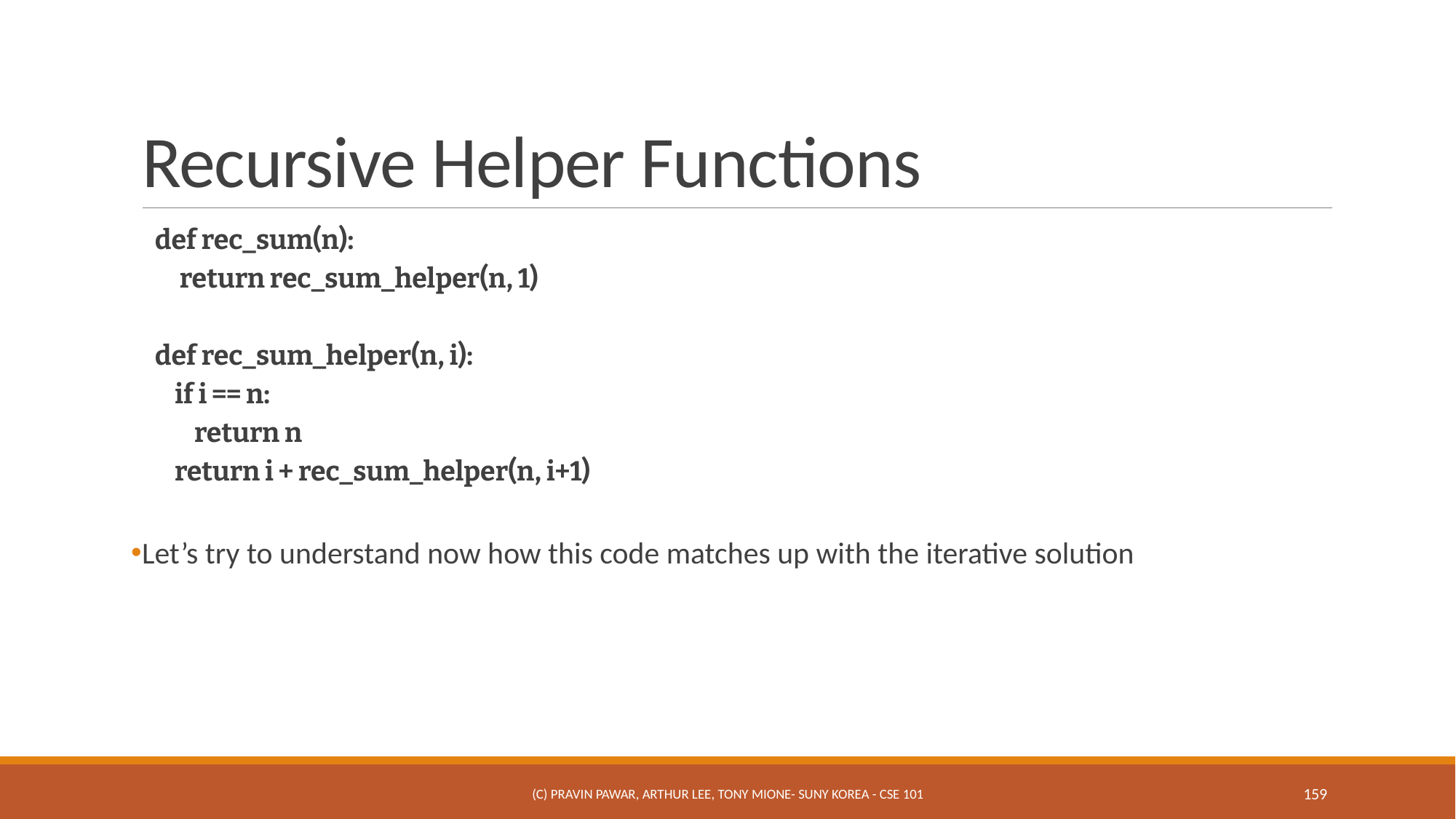

# Recursive Helper Functions
def rec_sum(n):
     return rec_sum_helper(n, 1)

def rec_sum_helper(n, i):
    if i == n:
        return n
    return i + rec_sum_helper(n, i+1)

Let’s try to understand now how this code matches up with the iterative solution
(c) Pravin Pawar, Arthur Lee, Tony Mione- SUNY Korea - CSE 101
159